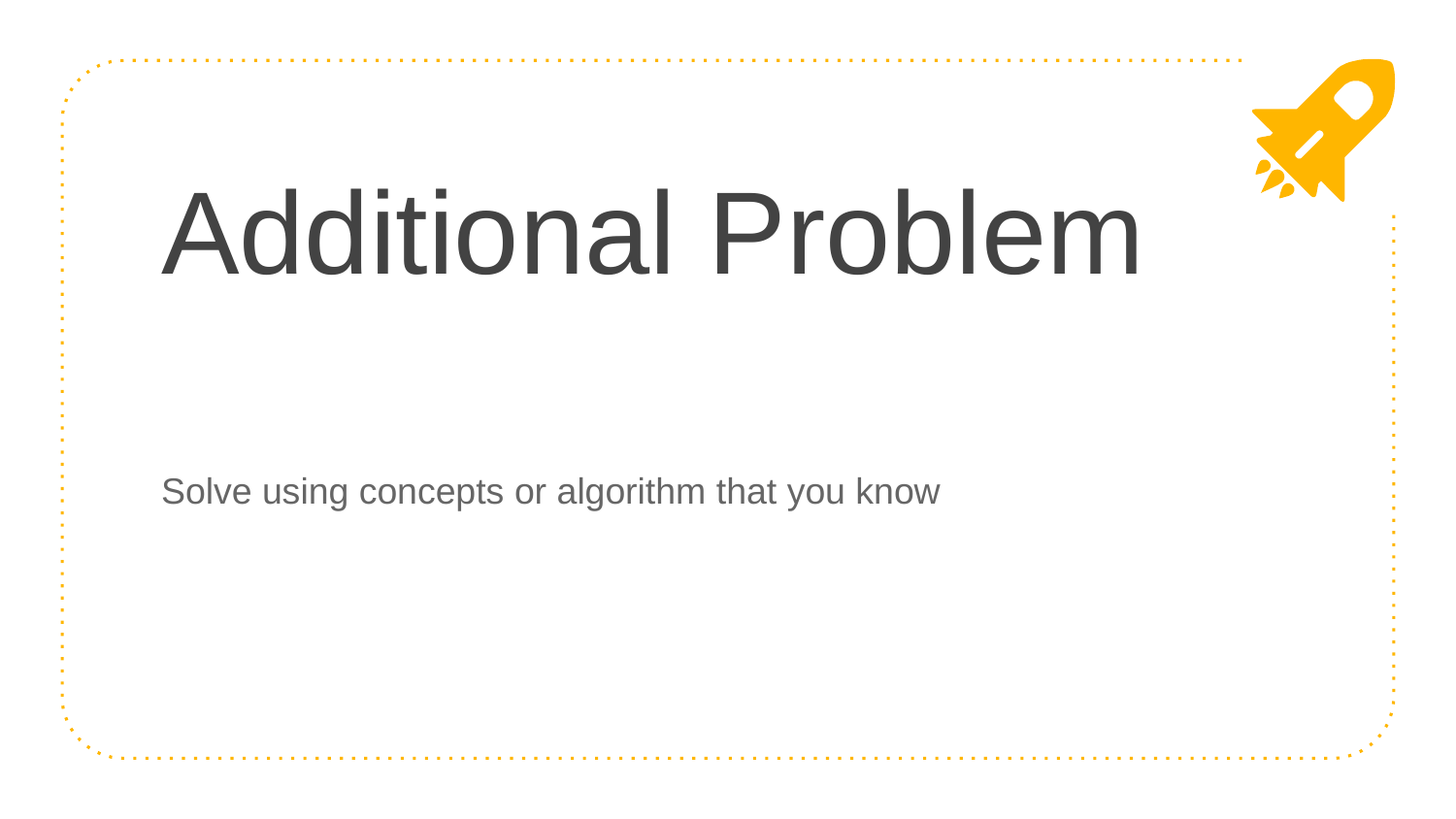

# Additional Problem
Solve using concepts or algorithm that you know